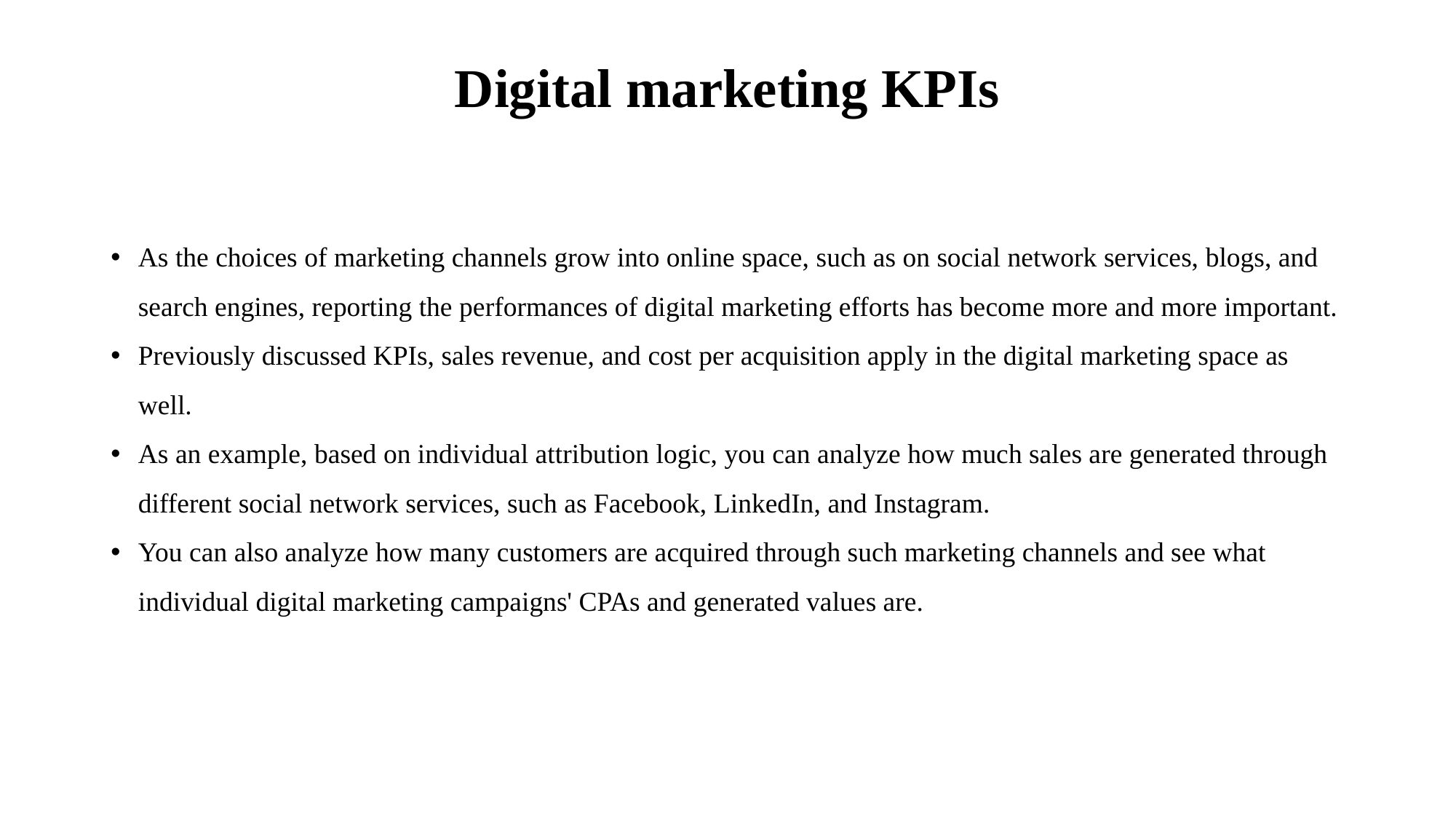

# Digital marketing KPIs
As the choices of marketing channels grow into online space, such as on social network services, blogs, and search engines, reporting the performances of digital marketing efforts has become more and more important.
Previously discussed KPIs, sales revenue, and cost per acquisition apply in the digital marketing space as well.
As an example, based on individual attribution logic, you can analyze how much sales are generated through different social network services, such as Facebook, LinkedIn, and Instagram.
You can also analyze how many customers are acquired through such marketing channels and see what individual digital marketing campaigns' CPAs and generated values are.